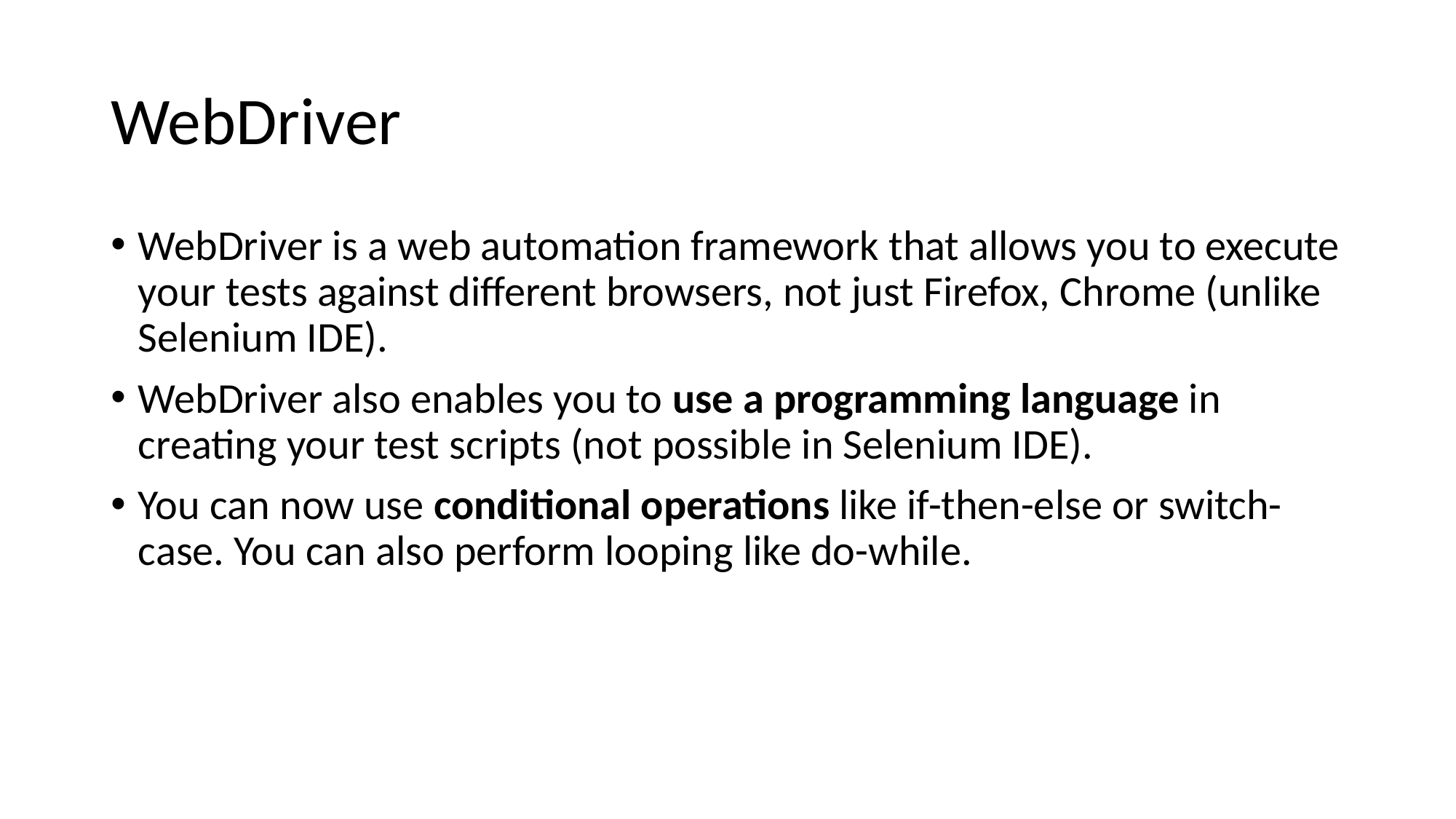

# WebDriver
WebDriver is a web automation framework that allows you to execute your tests against different browsers, not just Firefox, Chrome (unlike Selenium IDE).
WebDriver also enables you to use a programming language in creating your test scripts (not possible in Selenium IDE).
You can now use conditional operations like if-then-else or switch-case. You can also perform looping like do-while.